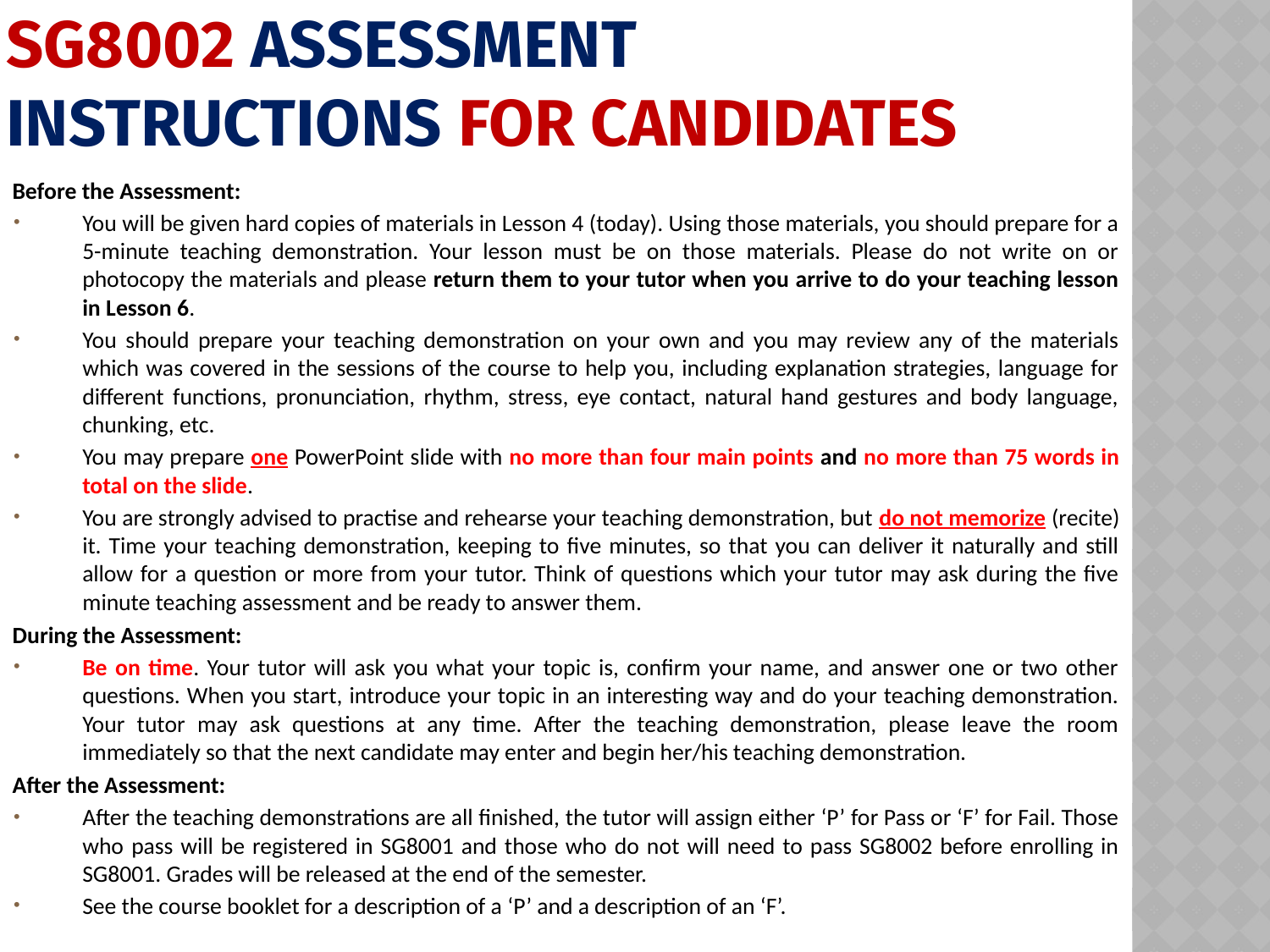

# SG8002 Assessment Instructions for Candidates
Before the Assessment:
You will be given hard copies of materials in Lesson 4 (today). Using those materials, you should prepare for a 5-minute teaching demonstration. Your lesson must be on those materials. Please do not write on or photocopy the materials and please return them to your tutor when you arrive to do your teaching lesson in Lesson 6.
You should prepare your teaching demonstration on your own and you may review any of the materials which was covered in the sessions of the course to help you, including explanation strategies, language for different functions, pronunciation, rhythm, stress, eye contact, natural hand gestures and body language, chunking, etc.
You may prepare one PowerPoint slide with no more than four main points and no more than 75 words in total on the slide.
You are strongly advised to practise and rehearse your teaching demonstration, but do not memorize (recite) it. Time your teaching demonstration, keeping to five minutes, so that you can deliver it naturally and still allow for a question or more from your tutor. Think of questions which your tutor may ask during the five minute teaching assessment and be ready to answer them.
During the Assessment:
Be on time. Your tutor will ask you what your topic is, confirm your name, and answer one or two other questions. When you start, introduce your topic in an interesting way and do your teaching demonstration. Your tutor may ask questions at any time. After the teaching demonstration, please leave the room immediately so that the next candidate may enter and begin her/his teaching demonstration.
After the Assessment:
After the teaching demonstrations are all finished, the tutor will assign either ‘P’ for Pass or ‘F’ for Fail. Those who pass will be registered in SG8001 and those who do not will need to pass SG8002 before enrolling in SG8001. Grades will be released at the end of the semester.
See the course booklet for a description of a ‘P’ and a description of an ‘F’.